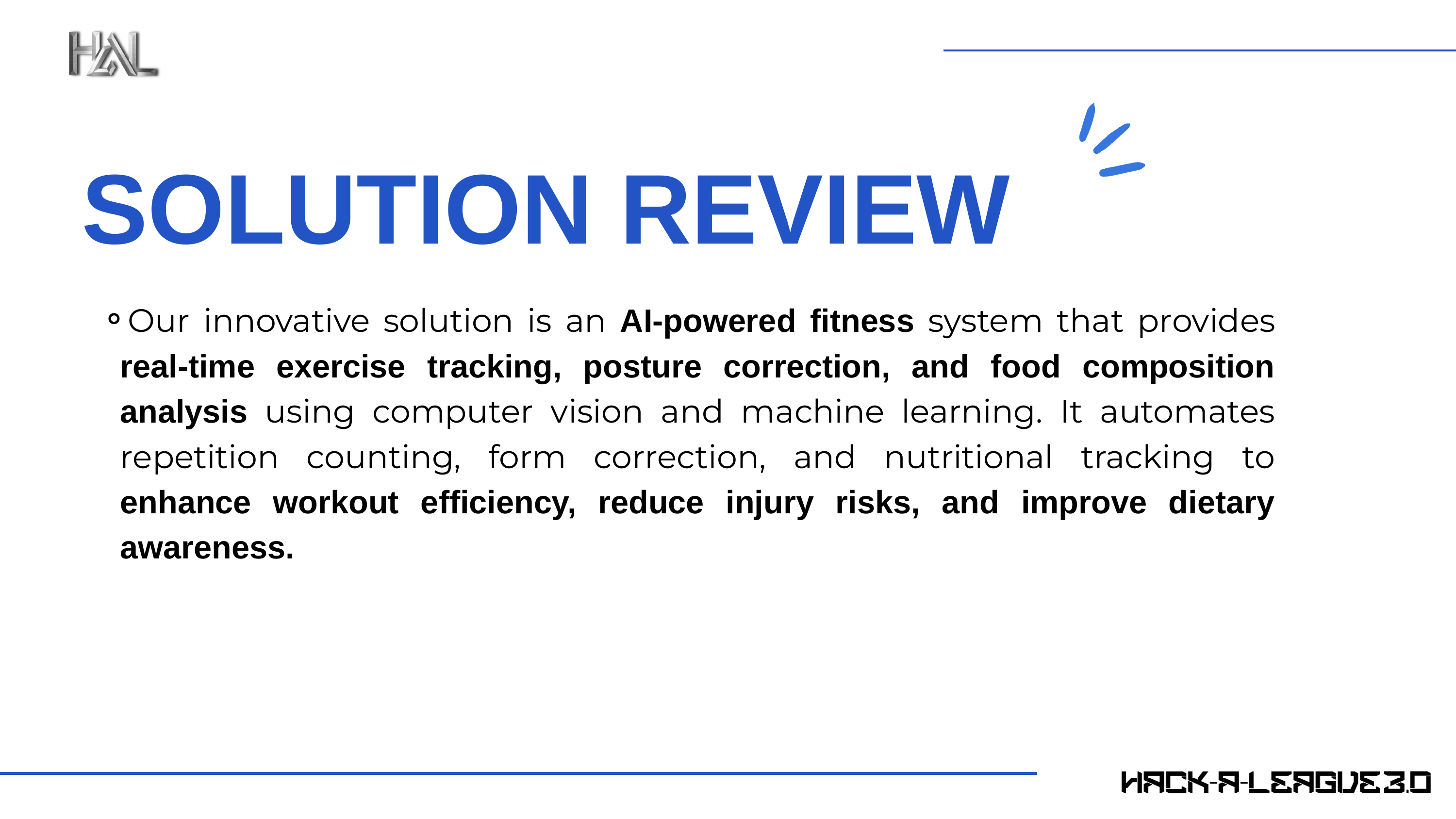

SOLUTION REVIEW
Our innovative solution is an AI-powered fitness system that provides real-time exercise tracking, posture correction, and food composition analysis using computer vision and machine learning. It automates repetition counting, form correction, and nutritional tracking to enhance workout efficiency, reduce injury risks, and improve dietary awareness.